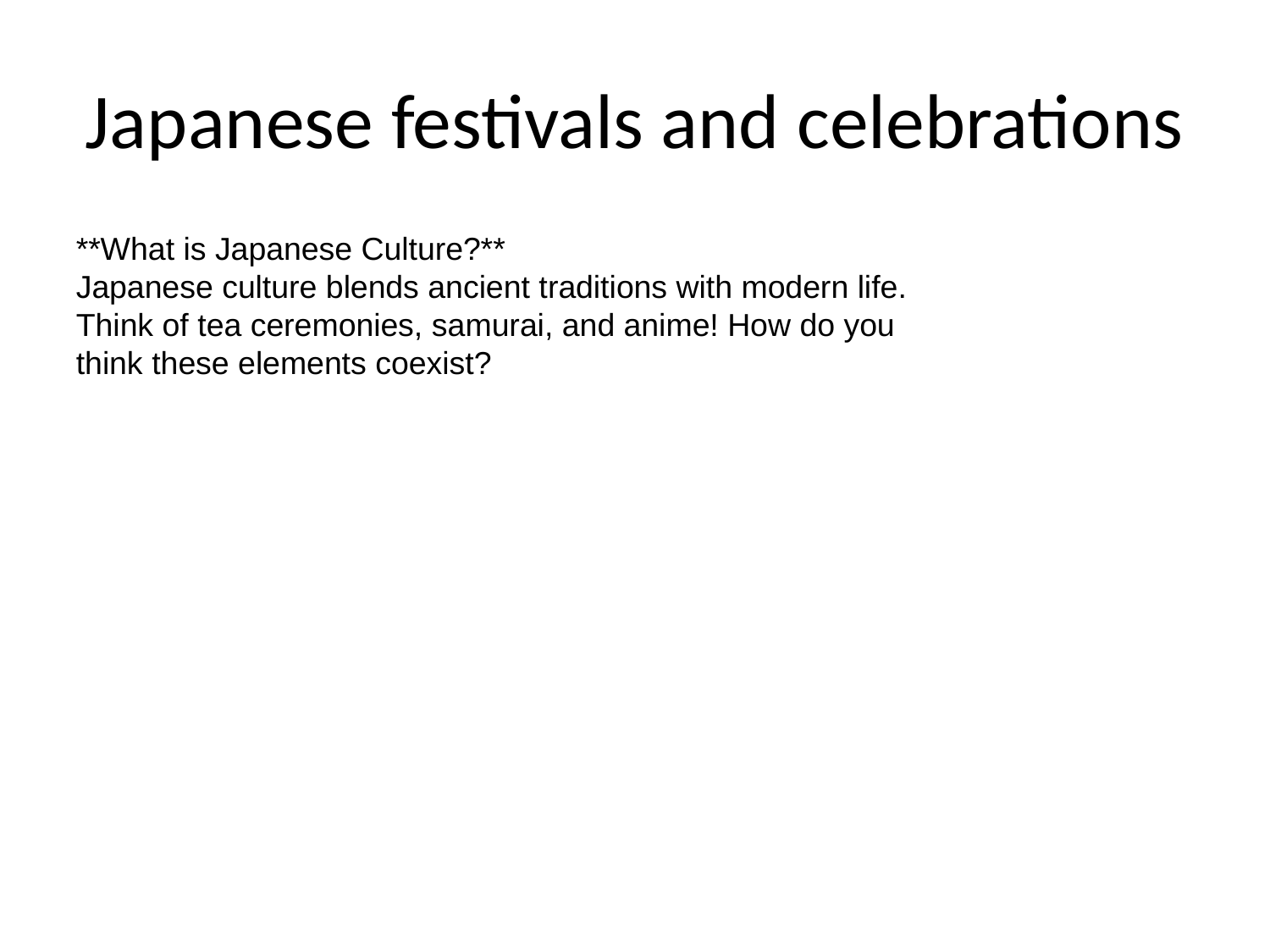

# Japanese festivals and celebrations
**What is Japanese Culture?**
Japanese culture blends ancient traditions with modern life. Think of tea ceremonies, samurai, and anime! How do you think these elements coexist?